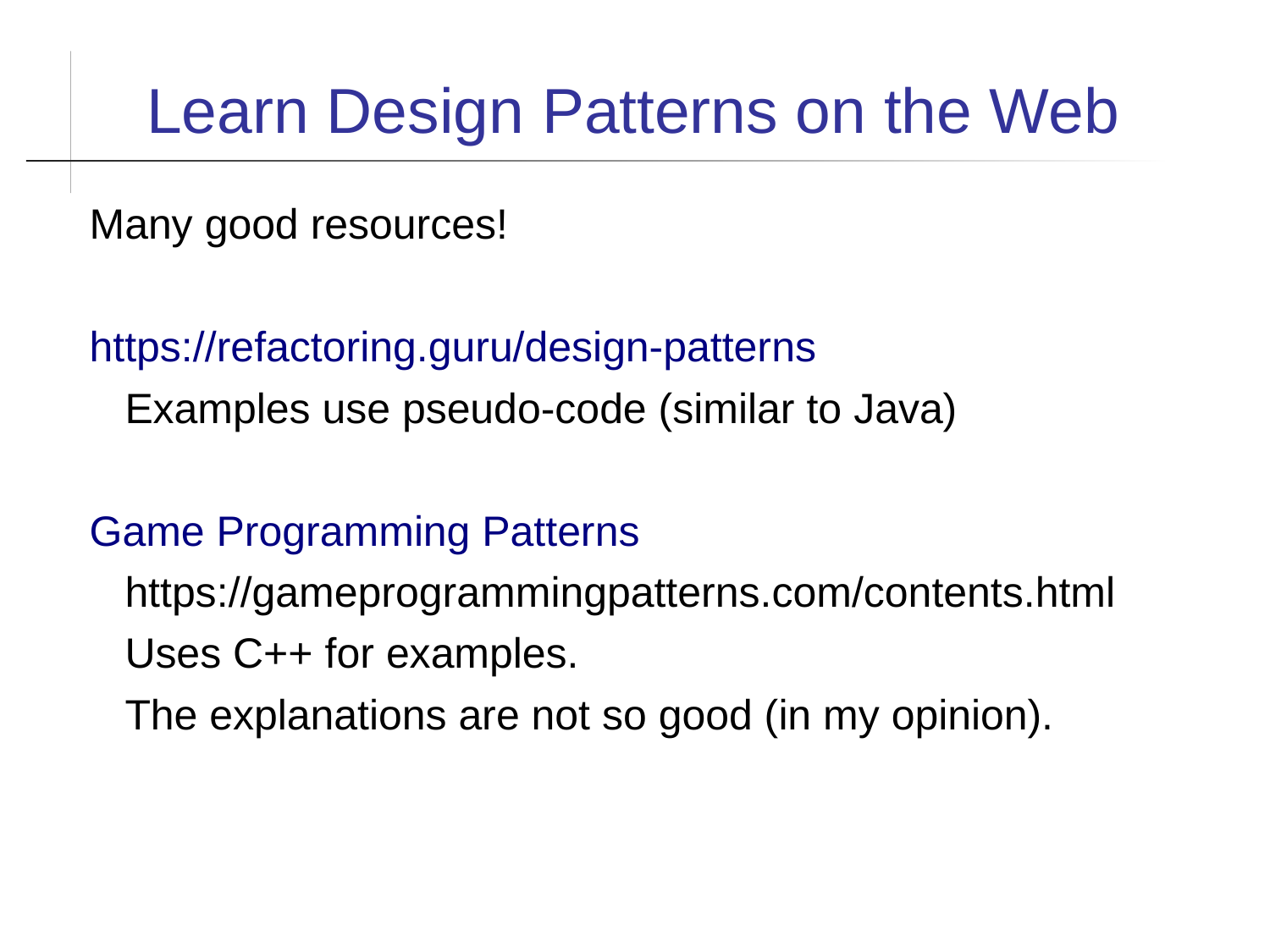

Learn Design Patterns on the Web
Many good resources!

https://refactoring.guru/design-patterns
   Examples use pseudo-code (similar to Java)

Game Programming Patterns
   https://gameprogrammingpatterns.com/contents.html
   Uses C++ for examples.
   The explanations are not so good (in my opinion).